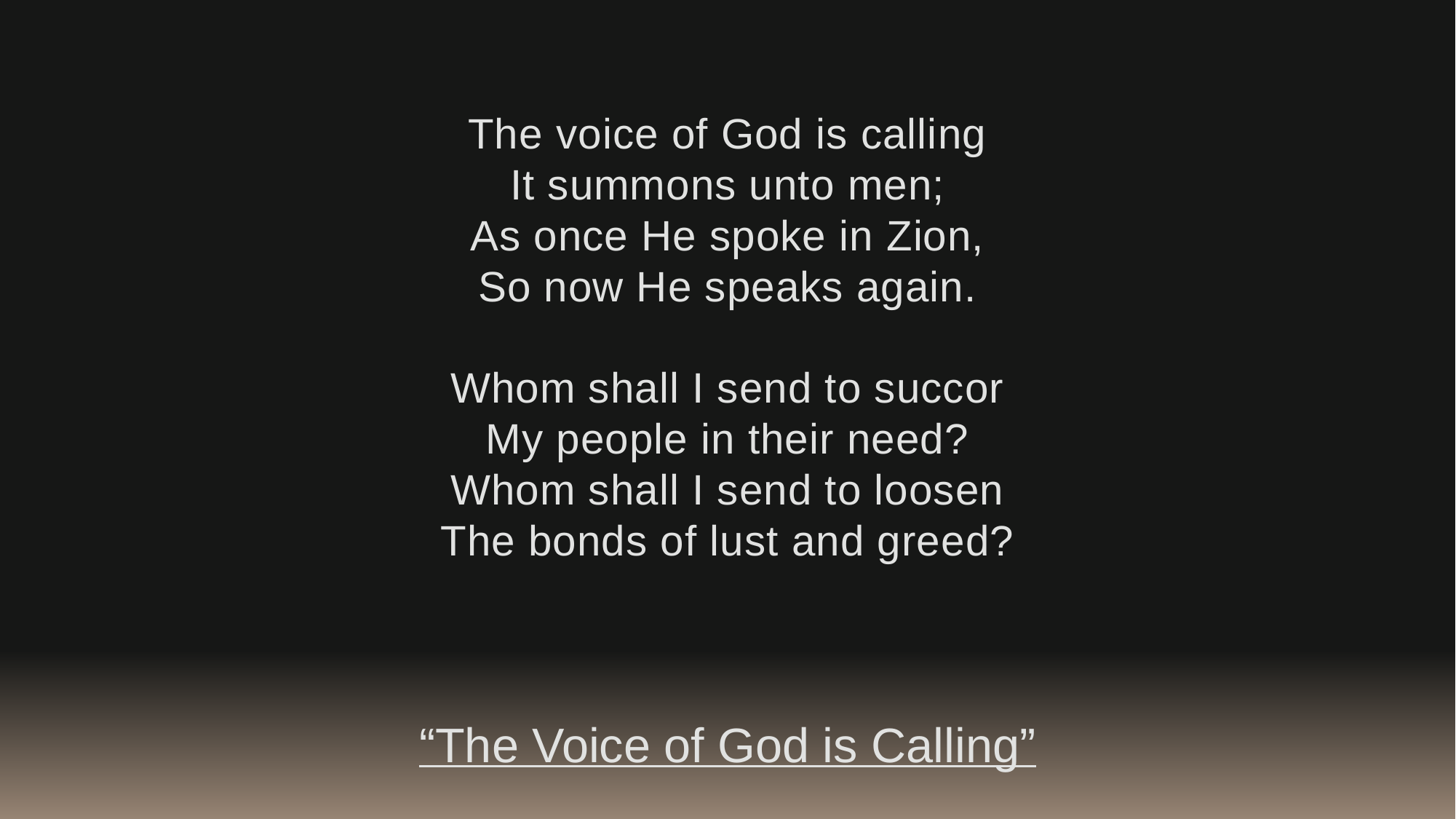

The voice of God is calling
It summons unto men;
As once He spoke in Zion,
So now He speaks again.

Whom shall I send to succor
My people in their need?
Whom shall I send to loosen
The bonds of lust and greed?

“The Voice of God is Calling”